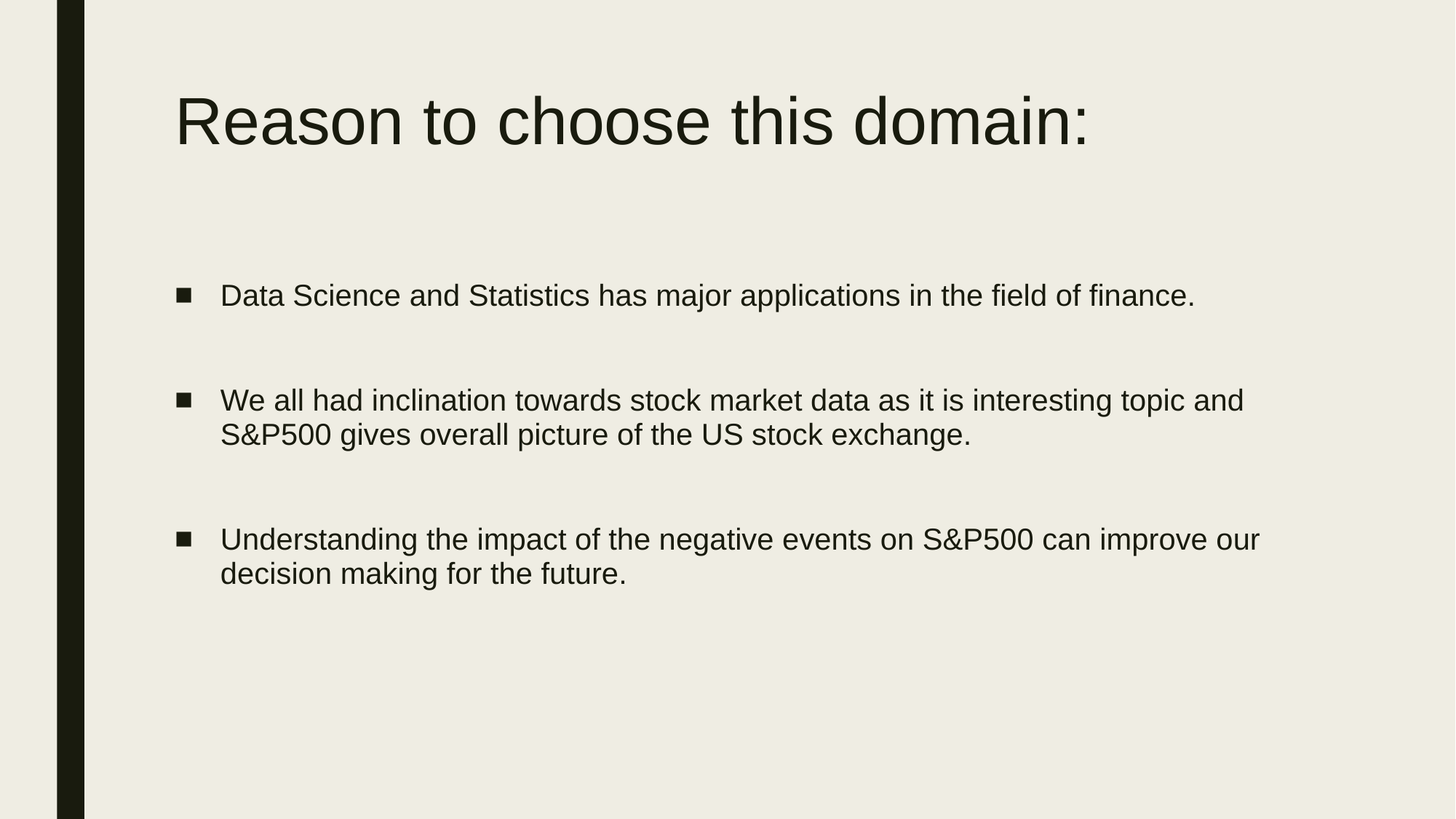

# Reason to choose this domain:
Data Science and Statistics has major applications in the field of finance.

We all had inclination towards stock market data as it is interesting topic and S&P500 gives overall picture of the US stock exchange.

Understanding the impact of the negative events on S&P500 can improve our decision making for the future.